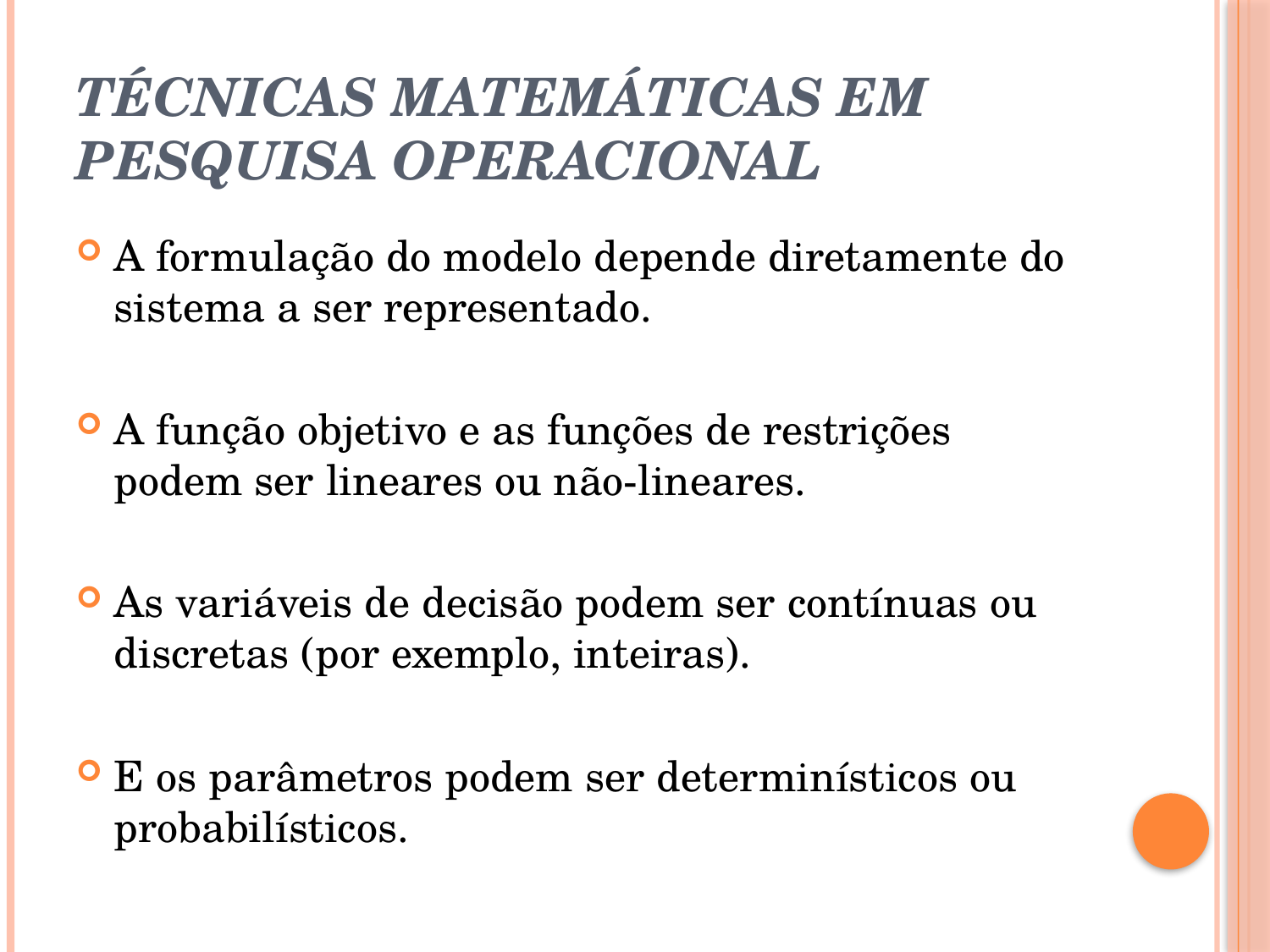

# Técnicas Matemáticas em Pesquisa Operacional
A formulação do modelo depende diretamente do sistema a ser representado.

A função objetivo e as funções de restrições podem ser lineares ou não-lineares.

As variáveis de decisão podem ser contínuas ou discretas (por exemplo, inteiras).

E os parâmetros podem ser determinísticos ou probabilísticos.